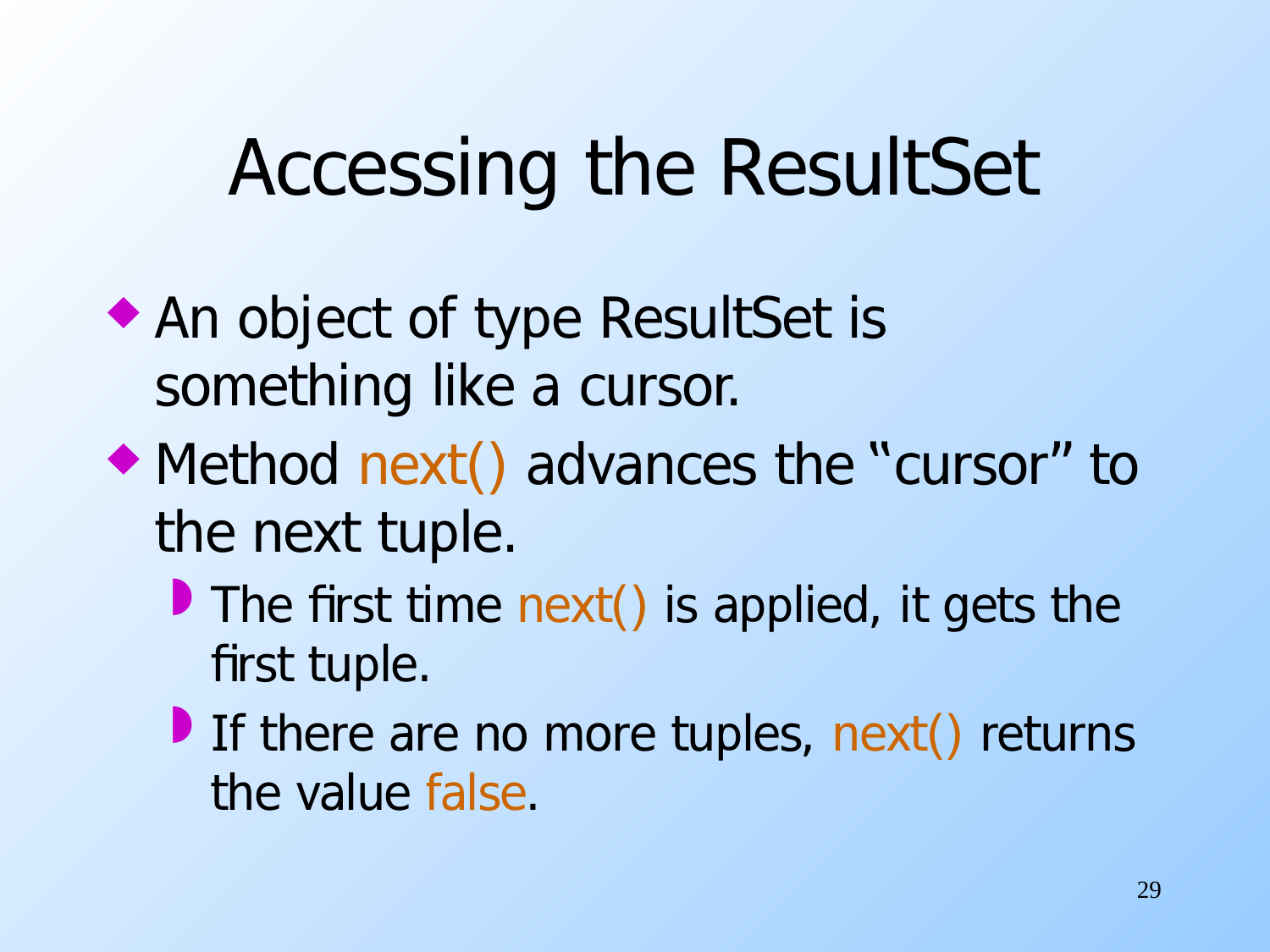

# Accessing the ResultSet
An object of type ResultSet is something like a cursor.
Method next() advances the “cursor” to the next tuple.
The first time next() is applied, it gets the first tuple.
If there are no more tuples, next() returns the value false.
29